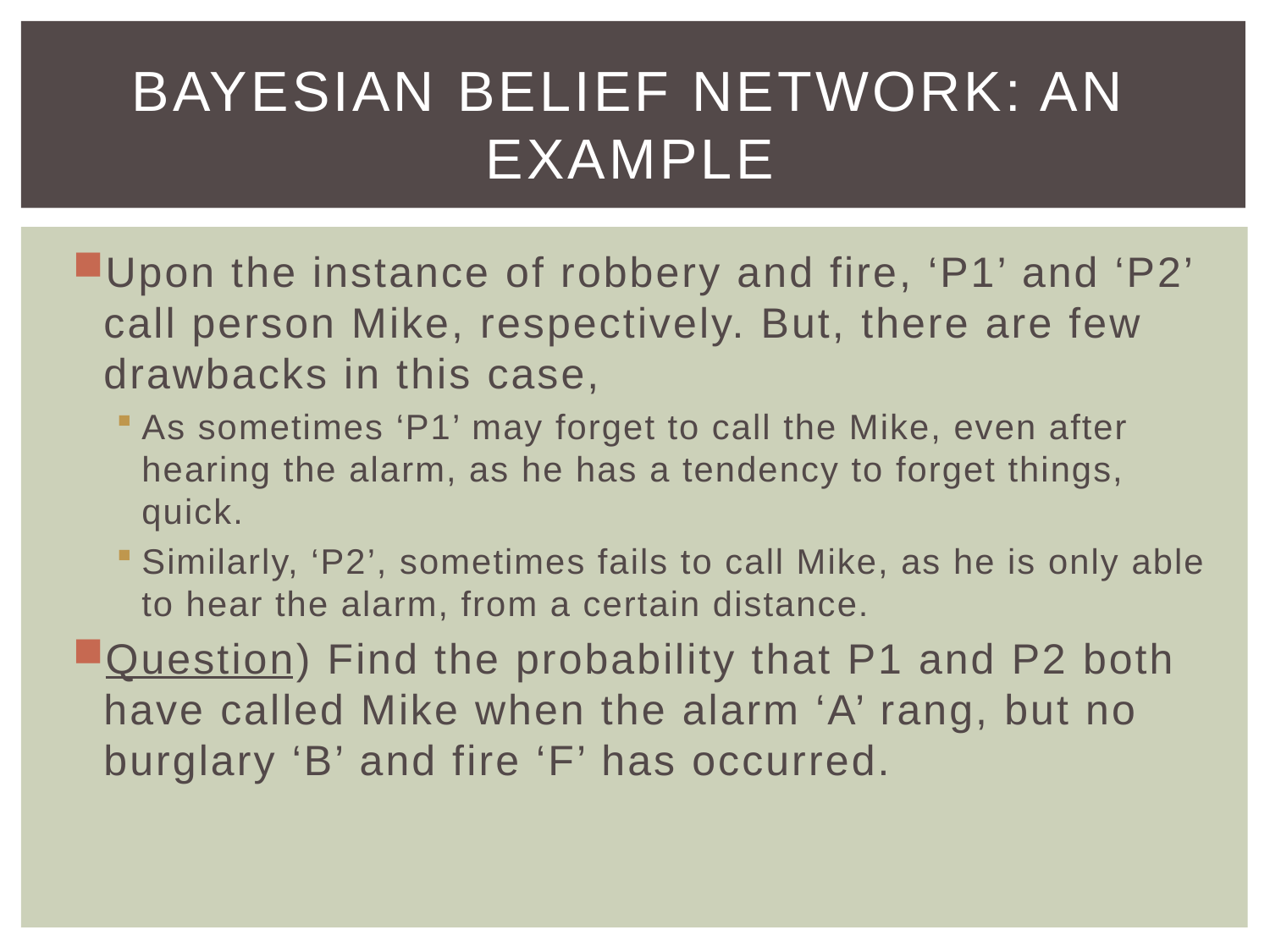

# Bayesian Belief Network: An Example
Upon the instance of robbery and fire, ‘P1’ and ‘P2’ call person Mike, respectively. But, there are few drawbacks in this case,
As sometimes ‘P1’ may forget to call the Mike, even after hearing the alarm, as he has a tendency to forget things, quick.
Similarly, ‘P2’, sometimes fails to call Mike, as he is only able to hear the alarm, from a certain distance.
Question) Find the probability that P1 and P2 both have called Mike when the alarm ‘A’ rang, but no burglary ‘B’ and fire ‘F’ has occurred.